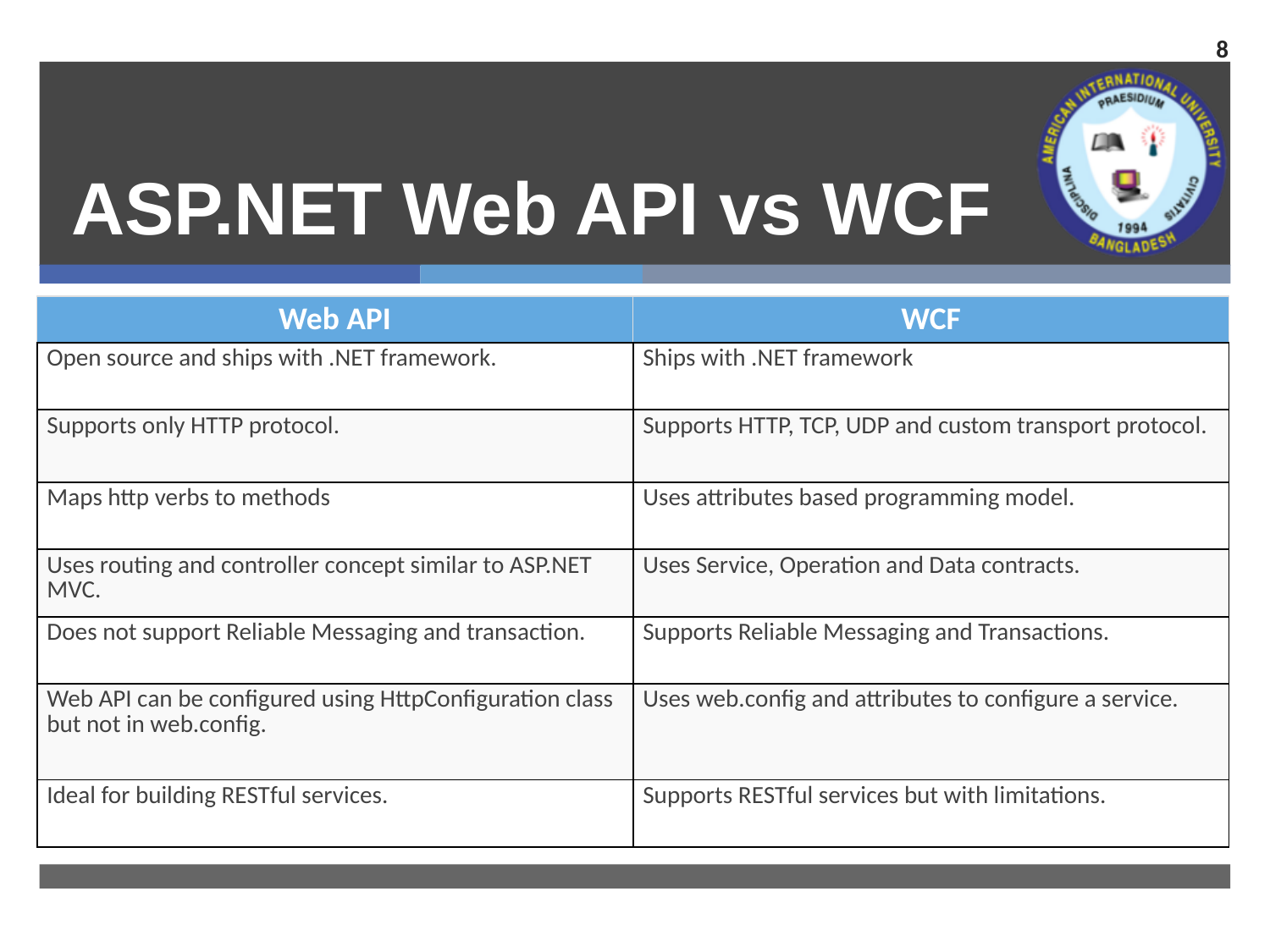

8
# ASP.NET Web API vs WCF
| Web API | WCF |
| --- | --- |
| Open source and ships with .NET framework. | Ships with .NET framework |
| Supports only HTTP protocol. | Supports HTTP, TCP, UDP and custom transport protocol. |
| Maps http verbs to methods | Uses attributes based programming model. |
| Uses routing and controller concept similar to ASP.NET MVC. | Uses Service, Operation and Data contracts. |
| Does not support Reliable Messaging and transaction. | Supports Reliable Messaging and Transactions. |
| Web API can be configured using HttpConfiguration class but not in web.config. | Uses web.config and attributes to configure a service. |
| Ideal for building RESTful services. | Supports RESTful services but with limitations. |